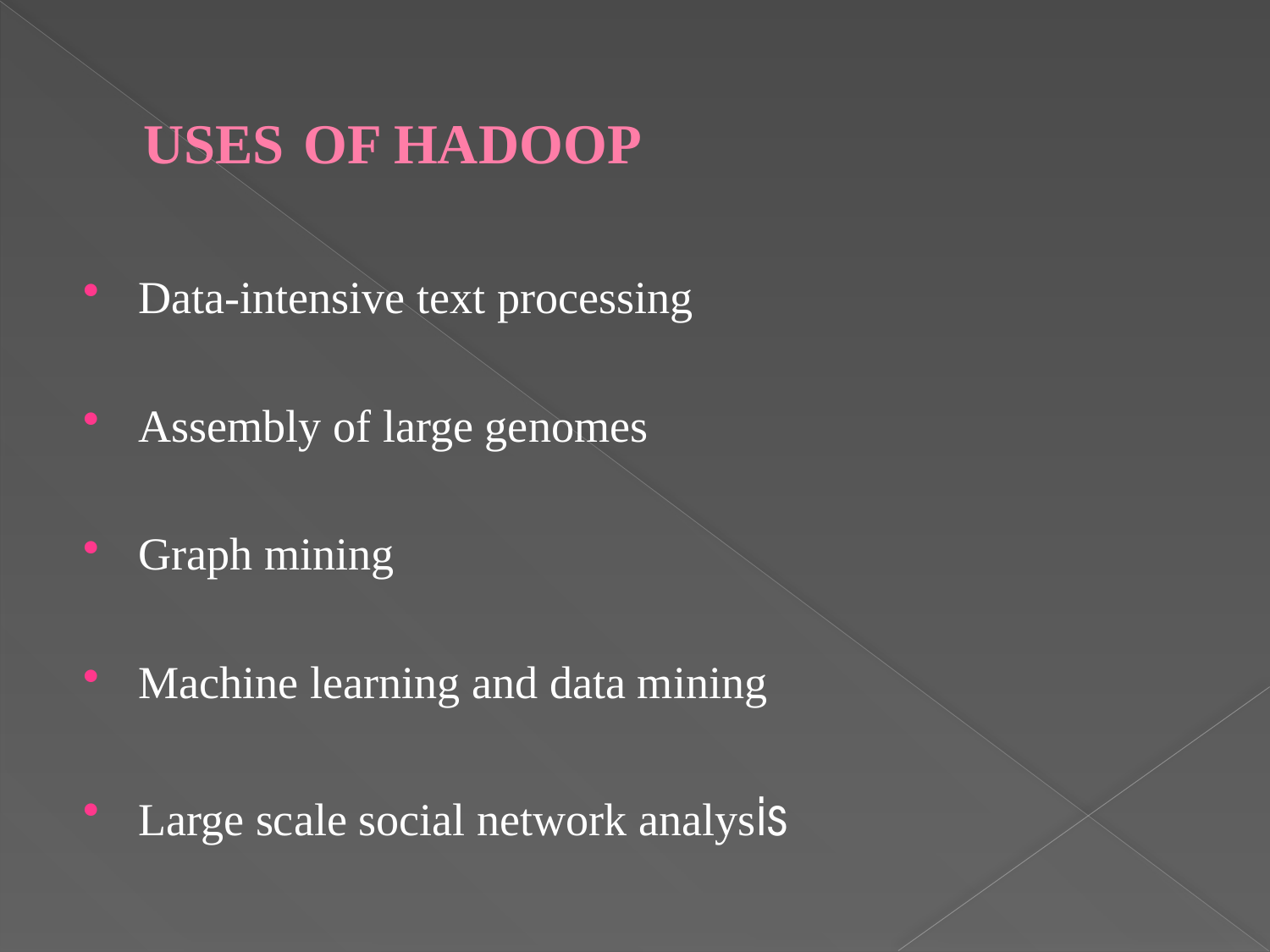

# USES OF HADOOP
Data-intensive text processing

Assembly of large genomes

Graph mining

Machine learning and data mining

Large scale social network analysis